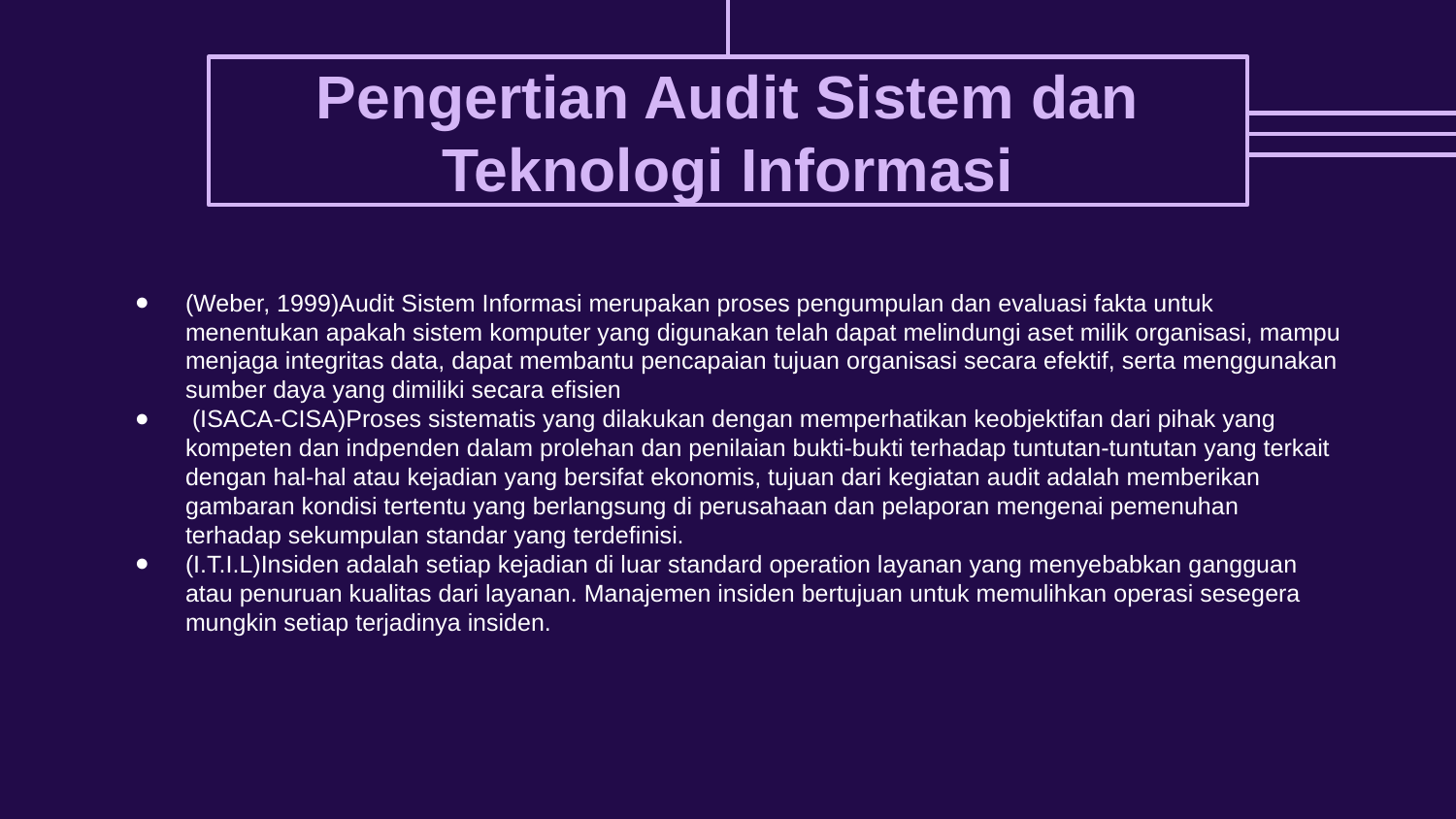

# Pengertian Audit Sistem dan Teknologi Informasi
(Weber, 1999)Audit Sistem Informasi merupakan proses pengumpulan dan evaluasi fakta untuk menentukan apakah sistem komputer yang digunakan telah dapat melindungi aset milik organisasi, mampu menjaga integritas data, dapat membantu pencapaian tujuan organisasi secara efektif, serta menggunakan sumber daya yang dimiliki secara efisien
 (ISACA-CISA)Proses sistematis yang dilakukan dengan memperhatikan keobjektifan dari pihak yang kompeten dan indpenden dalam prolehan dan penilaian bukti-bukti terhadap tuntutan-tuntutan yang terkait dengan hal-hal atau kejadian yang bersifat ekonomis, tujuan dari kegiatan audit adalah memberikan gambaran kondisi tertentu yang berlangsung di perusahaan dan pelaporan mengenai pemenuhan terhadap sekumpulan standar yang terdefinisi.
(I.T.I.L)Insiden adalah setiap kejadian di luar standard operation layanan yang menyebabkan gangguan atau penuruan kualitas dari layanan. Manajemen insiden bertujuan untuk memulihkan operasi sesegera mungkin setiap terjadinya insiden.